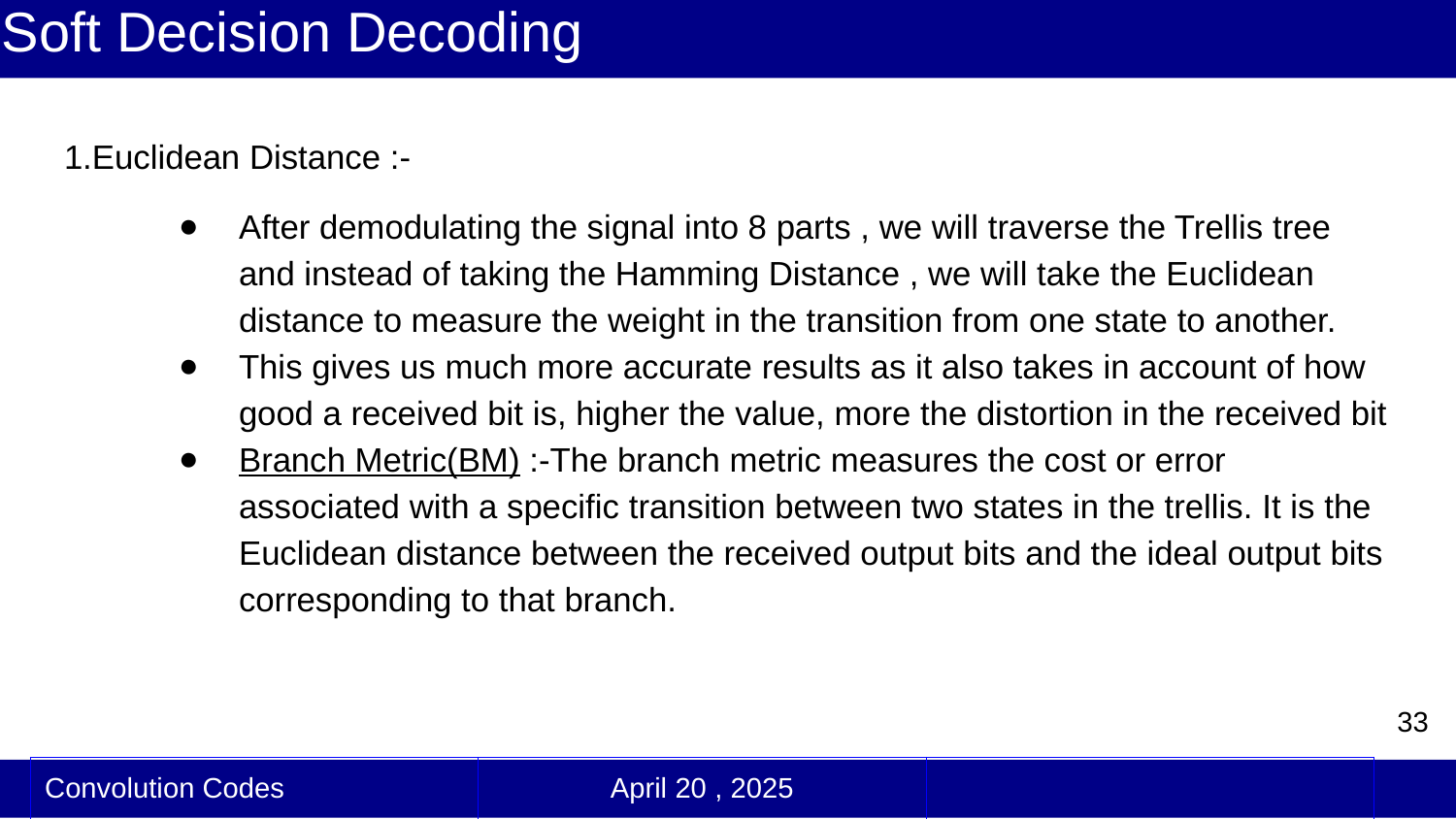

# Soft Decision Decoding
1.Euclidean Distance :-
After demodulating the signal into 8 parts , we will traverse the Trellis tree and instead of taking the Hamming Distance , we will take the Euclidean distance to measure the weight in the transition from one state to another.
This gives us much more accurate results as it also takes in account of how good a received bit is, higher the value, more the distortion in the received bit
Branch Metric(BM) :-The branch metric measures the cost or error associated with a specific transition between two states in the trellis. It is the Euclidean distance between the received output bits and the ideal output bits corresponding to that branch.

33